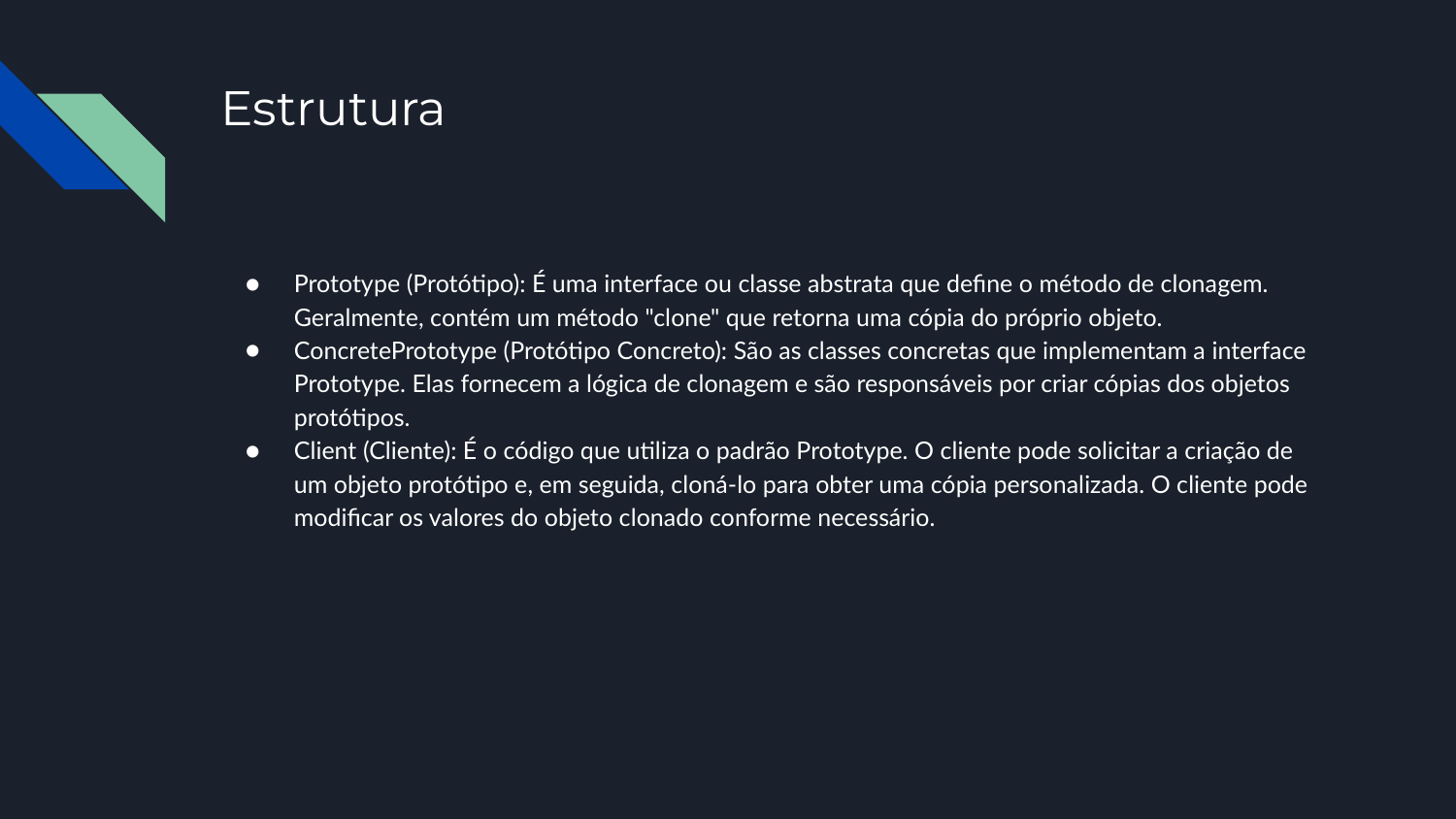

# Estrutura
Prototype (Protótipo): É uma interface ou classe abstrata que define o método de clonagem. Geralmente, contém um método "clone" que retorna uma cópia do próprio objeto.
ConcretePrototype (Protótipo Concreto): São as classes concretas que implementam a interface Prototype. Elas fornecem a lógica de clonagem e são responsáveis por criar cópias dos objetos protótipos.
Client (Cliente): É o código que utiliza o padrão Prototype. O cliente pode solicitar a criação de um objeto protótipo e, em seguida, cloná-lo para obter uma cópia personalizada. O cliente pode modificar os valores do objeto clonado conforme necessário.